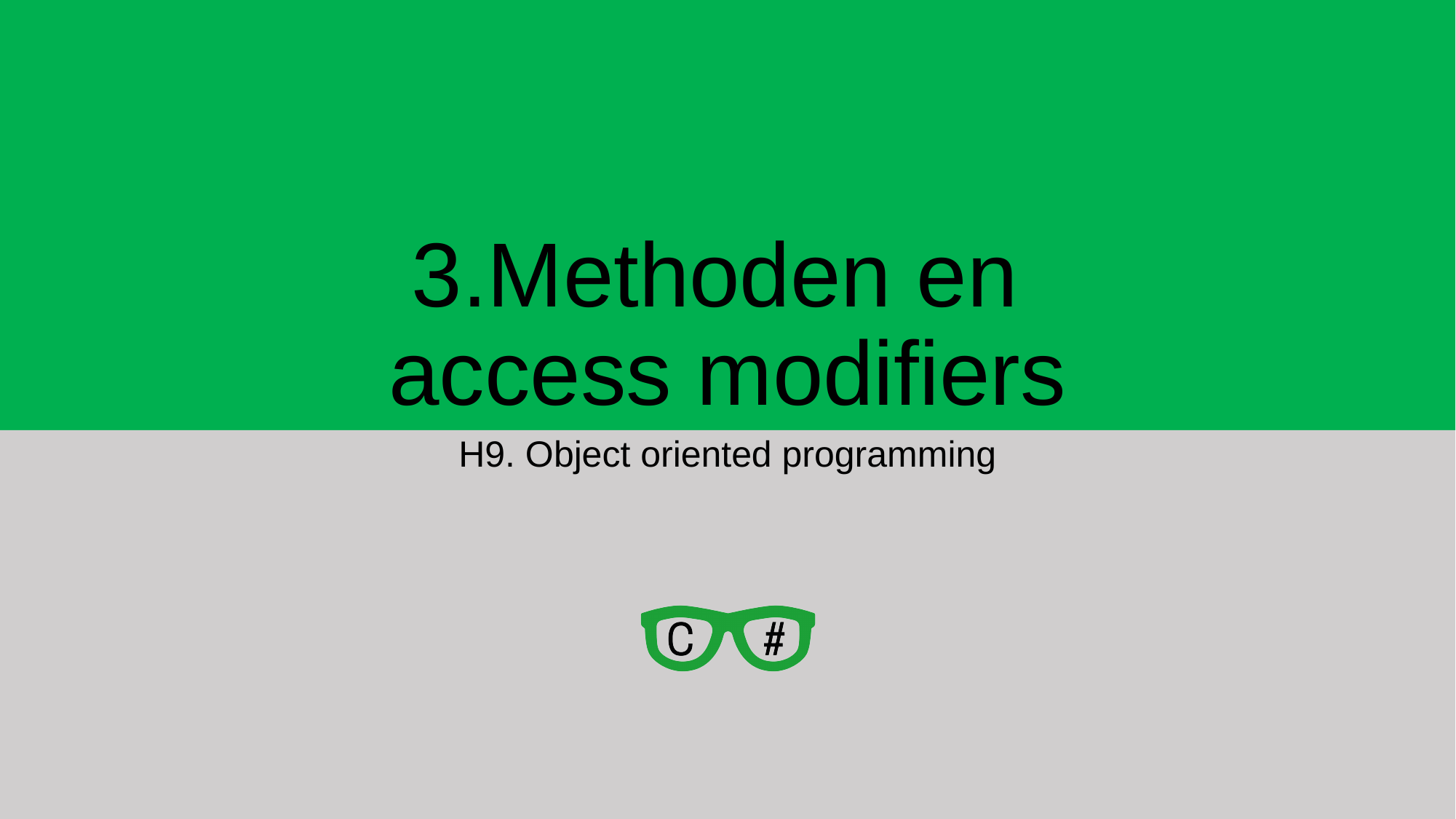

# 3.Methoden en access modifiers
H9. Object oriented programming